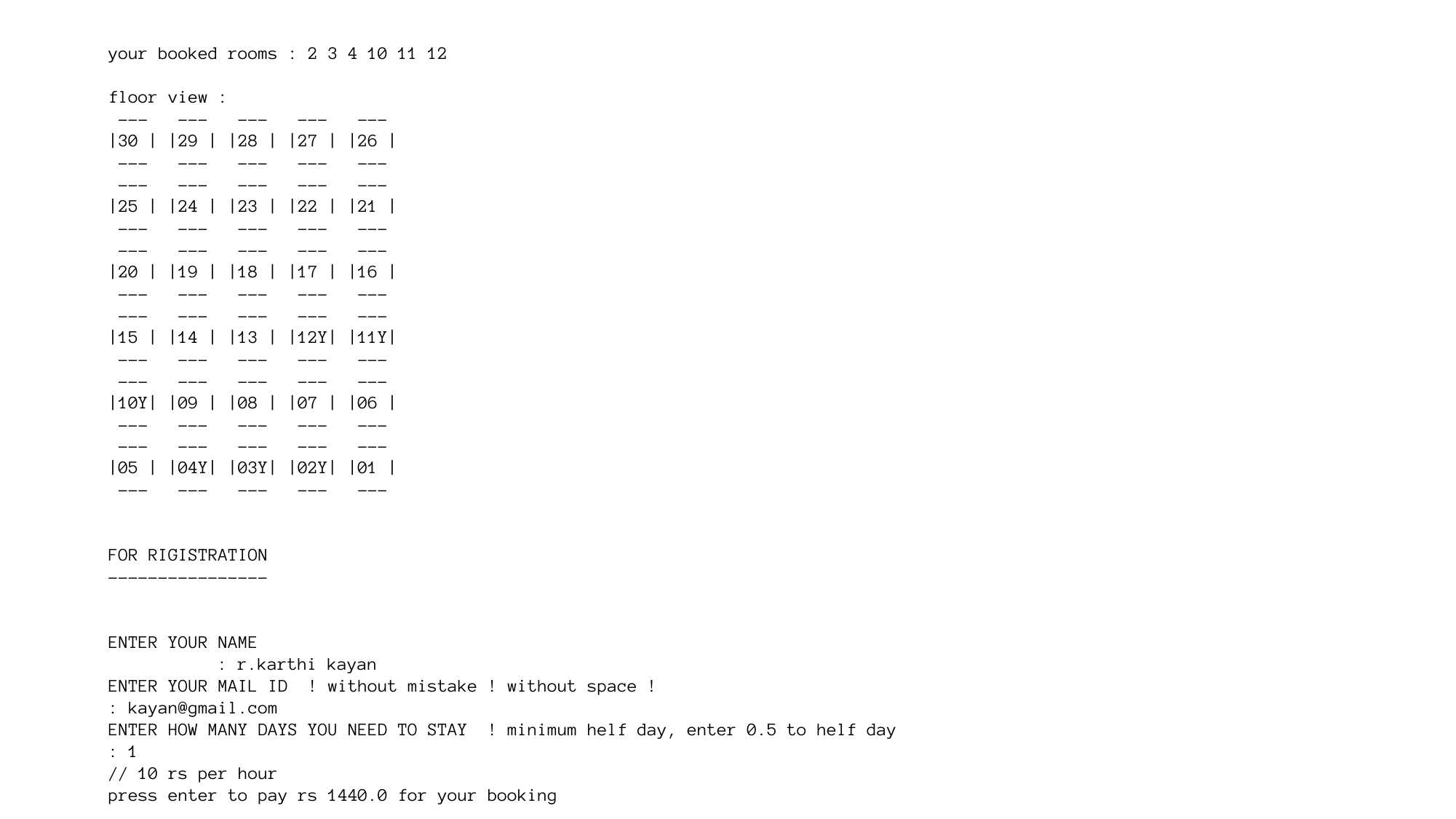

your booked rooms : 2 3 4 10 11 12

floor view :
 ---   ---   ---   ---   ---
|30 | |29 | |28 | |27 | |26 |
 ---   ---   ---   ---   ---
 ---   ---   ---   ---   ---
|25 | |24 | |23 | |22 | |21 |
 ---   ---   ---   ---   ---
 ---   ---   ---   ---   ---
|20 | |19 | |18 | |17 | |16 |
 ---   ---   ---   ---   ---
 ---   ---   ---   ---   ---
|15 | |14 | |13 | |12Y| |11Y|
 ---   ---   ---   ---   ---
 ---   ---   ---   ---   ---
|10Y| |09 | |08 | |07 | |06 |
 ---   ---   ---   ---   ---
 ---   ---   ---   ---   ---
|05 | |04Y| |03Y| |02Y| |01 |
 ---   ---   ---   ---   ---

FOR RIGISTRATION
----------------

ENTER YOUR NAME
	: r.karthi kayan
ENTER YOUR MAIL ID  ! without mistake ! without space !
: kayan@gmail.com
ENTER HOW MANY DAYS YOU NEED TO STAY  ! minimum helf day, enter 0.5 to helf day
: 1
// 10 rs per hour
press enter to pay rs 1440.0 for your booking